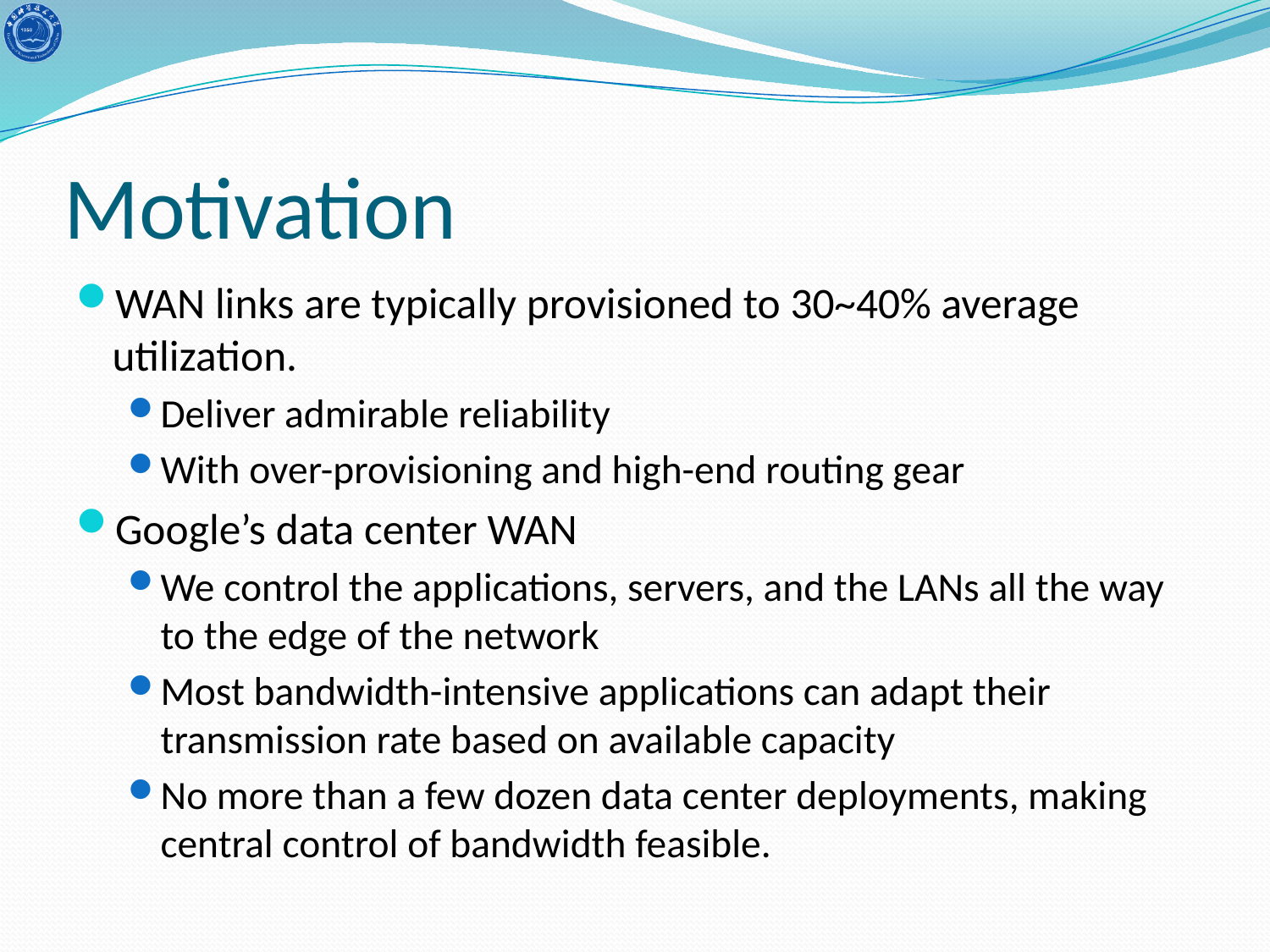

# Motivation
WAN links are typically provisioned to 30~40% average utilization.
Deliver admirable reliability
With over-provisioning and high-end routing gear
Google’s data center WAN
We control the applications, servers, and the LANs all the way to the edge of the network
Most bandwidth-intensive applications can adapt their transmission rate based on available capacity
No more than a few dozen data center deployments, making central control of bandwidth feasible.